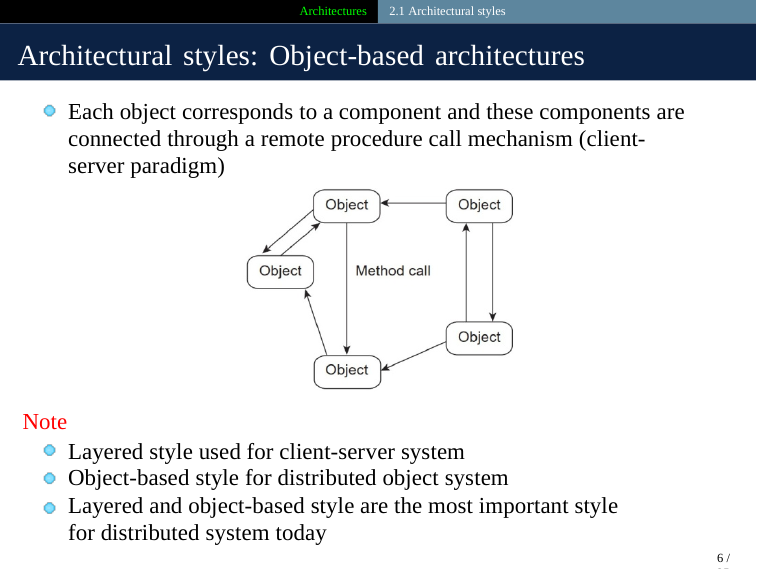

Architectures      2.1 Architectural styles

Architectural styles: Object-based architectures
Each object corresponds to a component and these components are
connected through a remote procedure call mechanism (client-server paradigm)

Note
Layered style used for client-server system
Object-based style for distributed object system
Layered and object-based style are the most important style for distributed system today
6 / 25